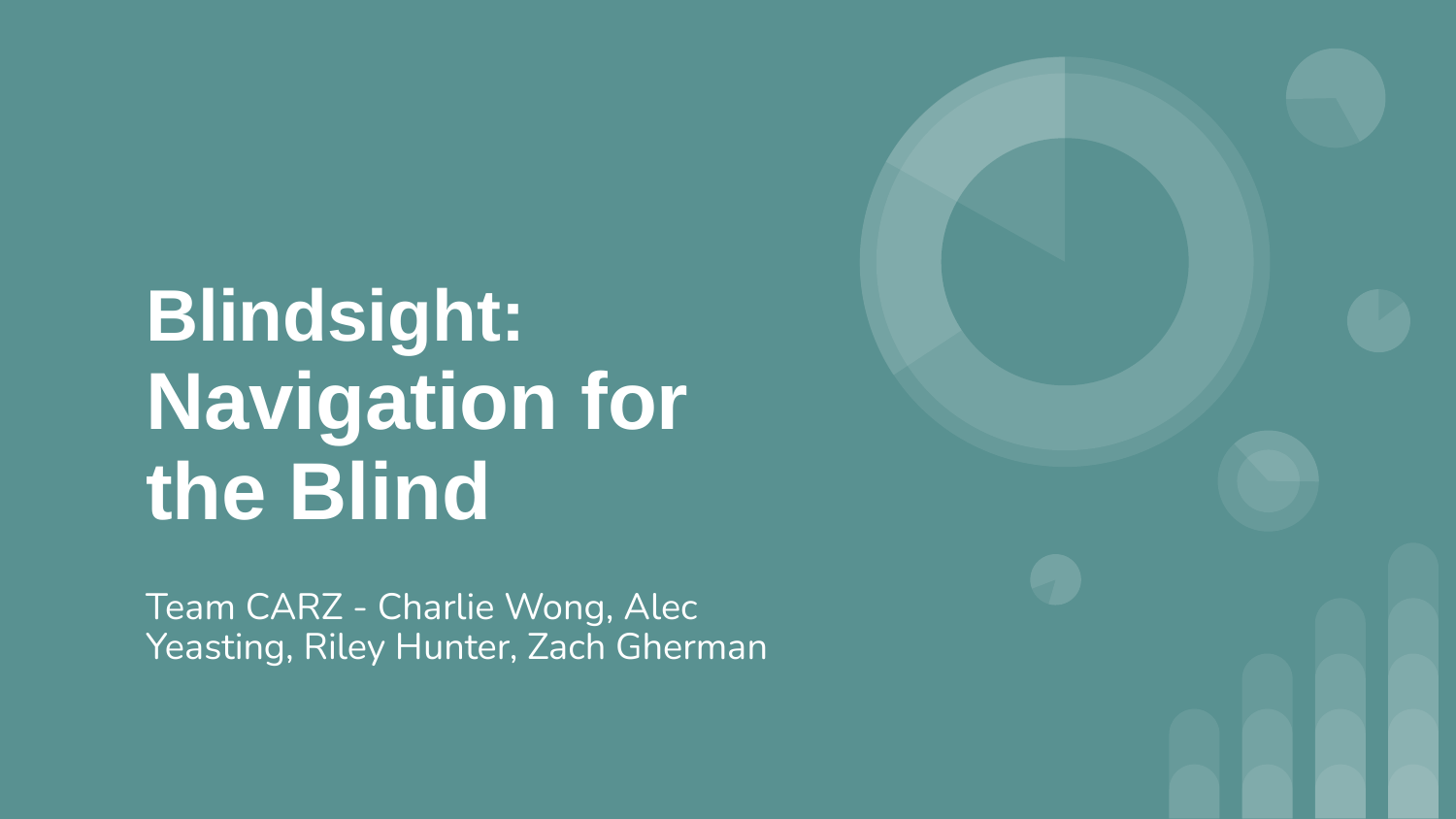

# Blindsight: Navigation for the Blind
Team CARZ - Charlie Wong, Alec Yeasting, Riley Hunter, Zach Gherman